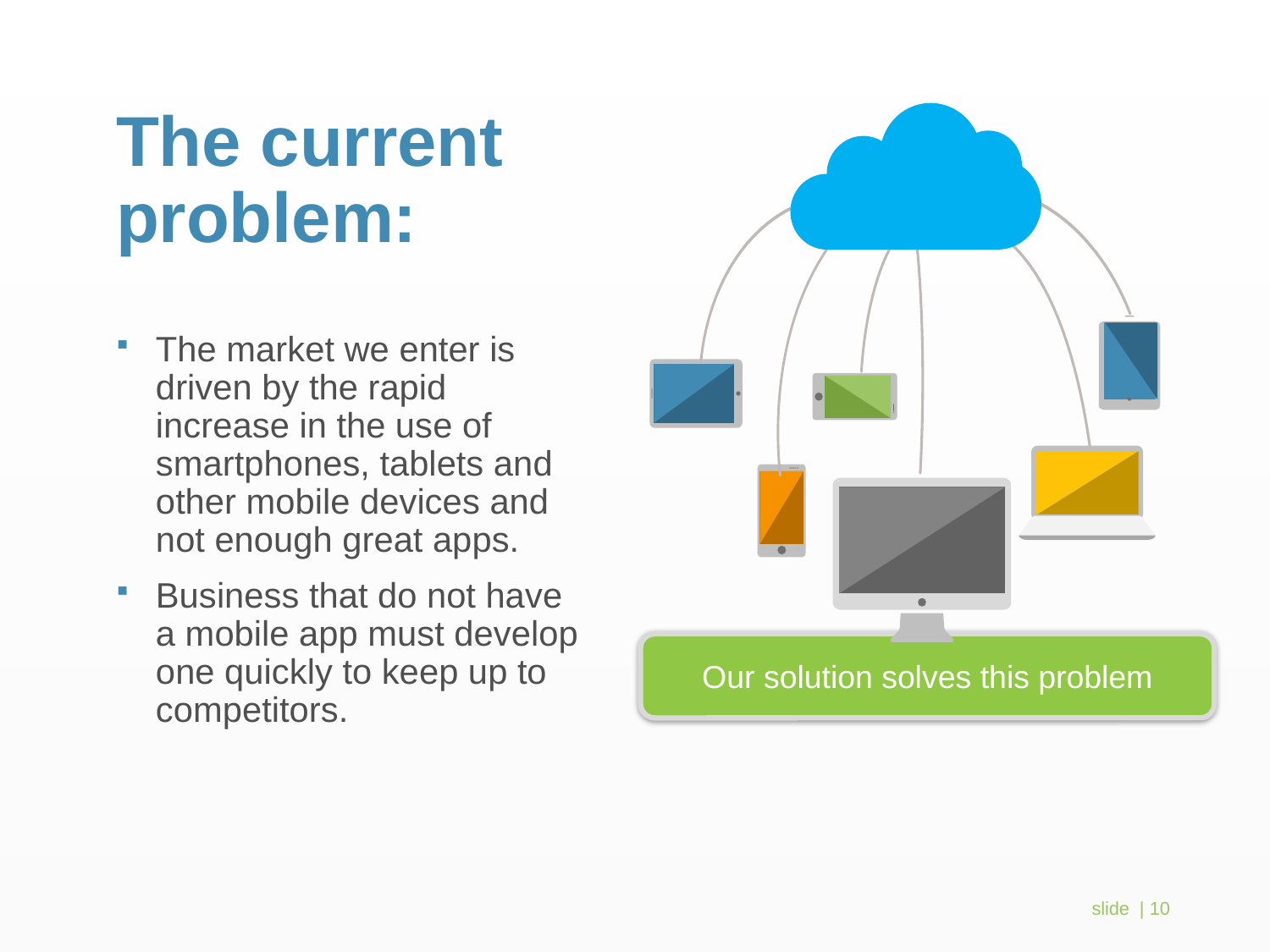

The current problem:

The market we enter is driven by the rapid increase in the use of smartphones, tablets and other mobile devices and not enough great apps.
Business that do not have a mobile app must develop one quickly to keep up to competitors.

Our solution solves this problem

 slide  | 10